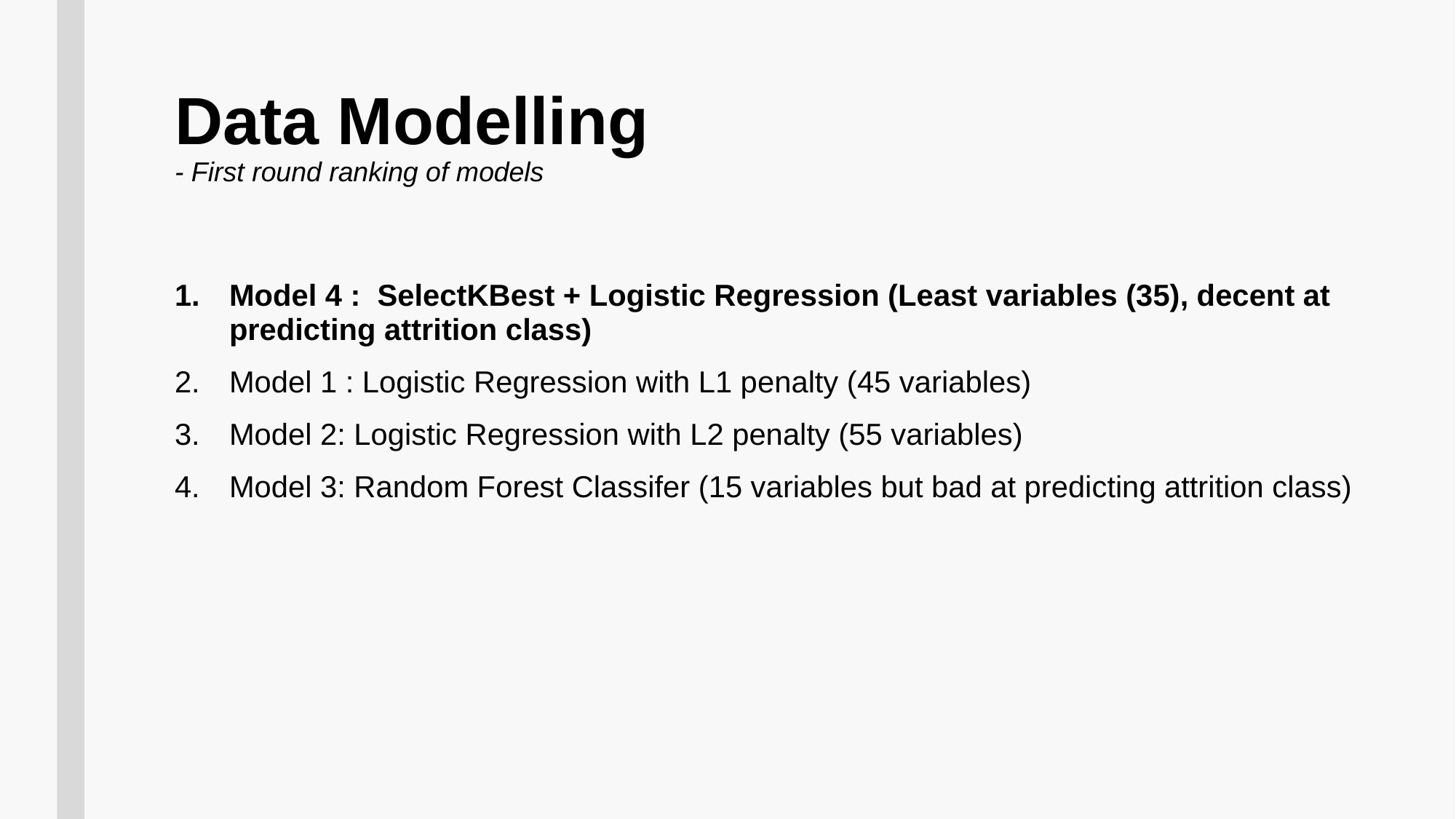

# Data Modelling - First round ranking of models
Model 4 :  SelectKBest + Logistic Regression (Least variables (35), decent at predicting attrition class)
Model 1 : Logistic Regression with L1 penalty (45 variables)
Model 2: Logistic Regression with L2 penalty (55 variables)
Model 3: Random Forest Classifer (15 variables but bad at predicting attrition class)